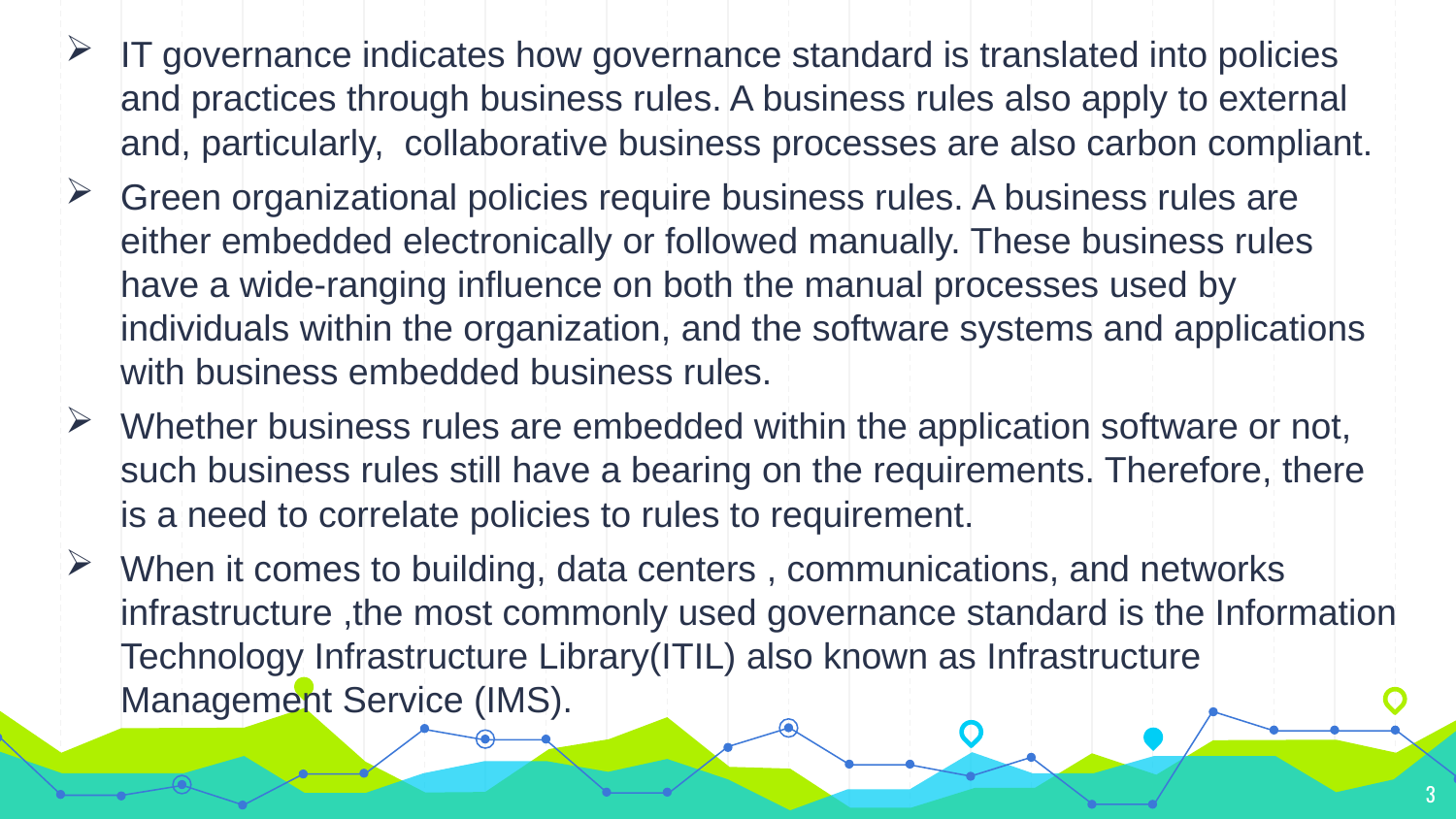

IT governance indicates how governance standard is translated into policies and practices through business rules. A business rules also apply to external and, particularly,  collaborative business processes are also carbon compliant.
Green organizational policies require business rules. A business rules are either embedded electronically or followed manually. These business rules have a wide-ranging influence on both the manual processes used by individuals within the organization, and the software systems and applications with business embedded business rules.
Whether business rules are embedded within the application software or not, such business rules still have a bearing on the requirements. Therefore, there is a need to correlate policies to rules to requirement.
When it comes to building, data centers , communications, and networks infrastructure ,the most commonly used governance standard is the Information Technology Infrastructure Library(ITIL) also known as Infrastructure Management Service (IMS).

3